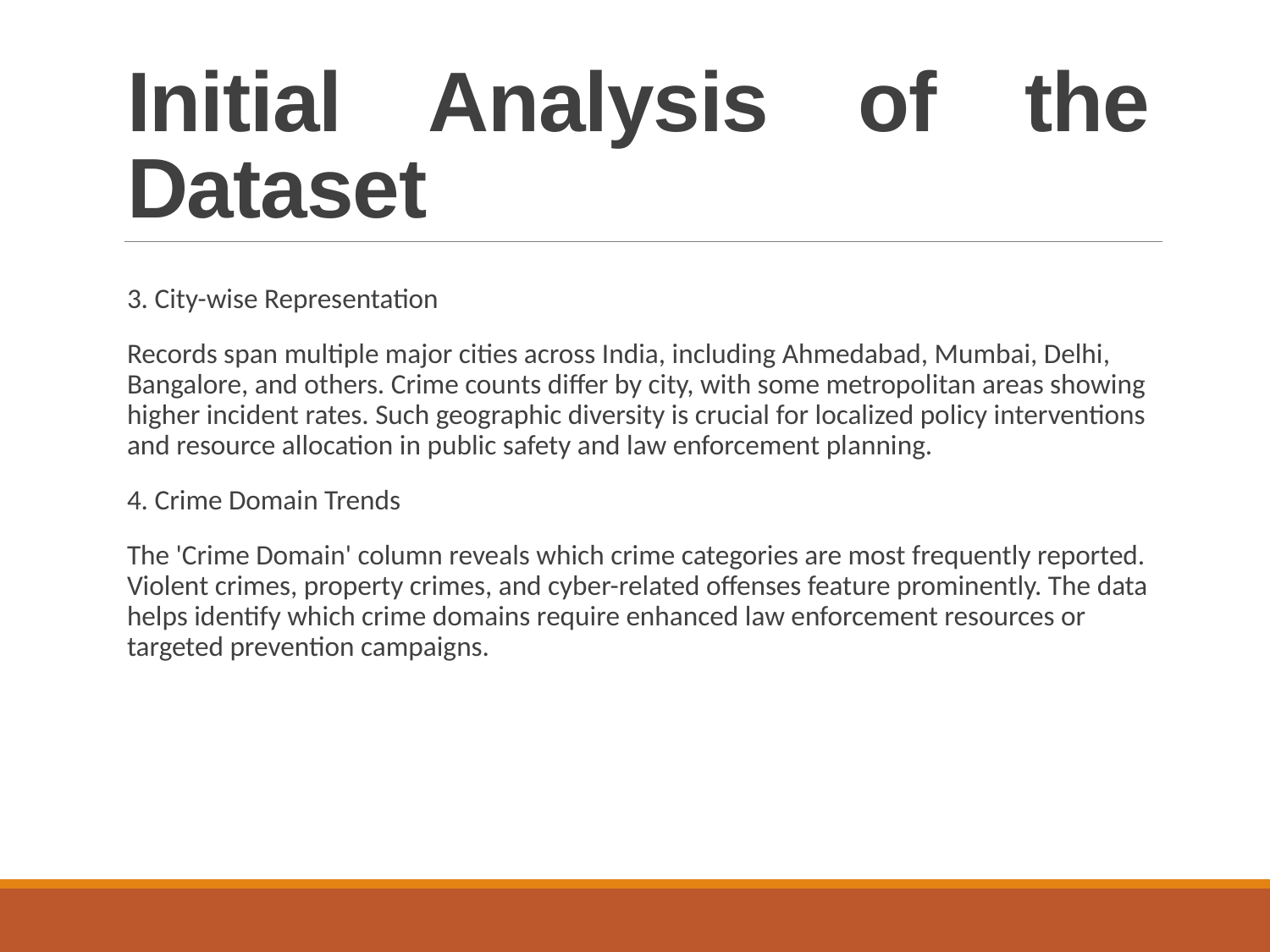

# Initial Analysis of the Dataset
3. City-wise Representation
Records span multiple major cities across India, including Ahmedabad, Mumbai, Delhi, Bangalore, and others. Crime counts differ by city, with some metropolitan areas showing higher incident rates. Such geographic diversity is crucial for localized policy interventions and resource allocation in public safety and law enforcement planning.
4. Crime Domain Trends
The 'Crime Domain' column reveals which crime categories are most frequently reported. Violent crimes, property crimes, and cyber-related offenses feature prominently. The data helps identify which crime domains require enhanced law enforcement resources or targeted prevention campaigns.